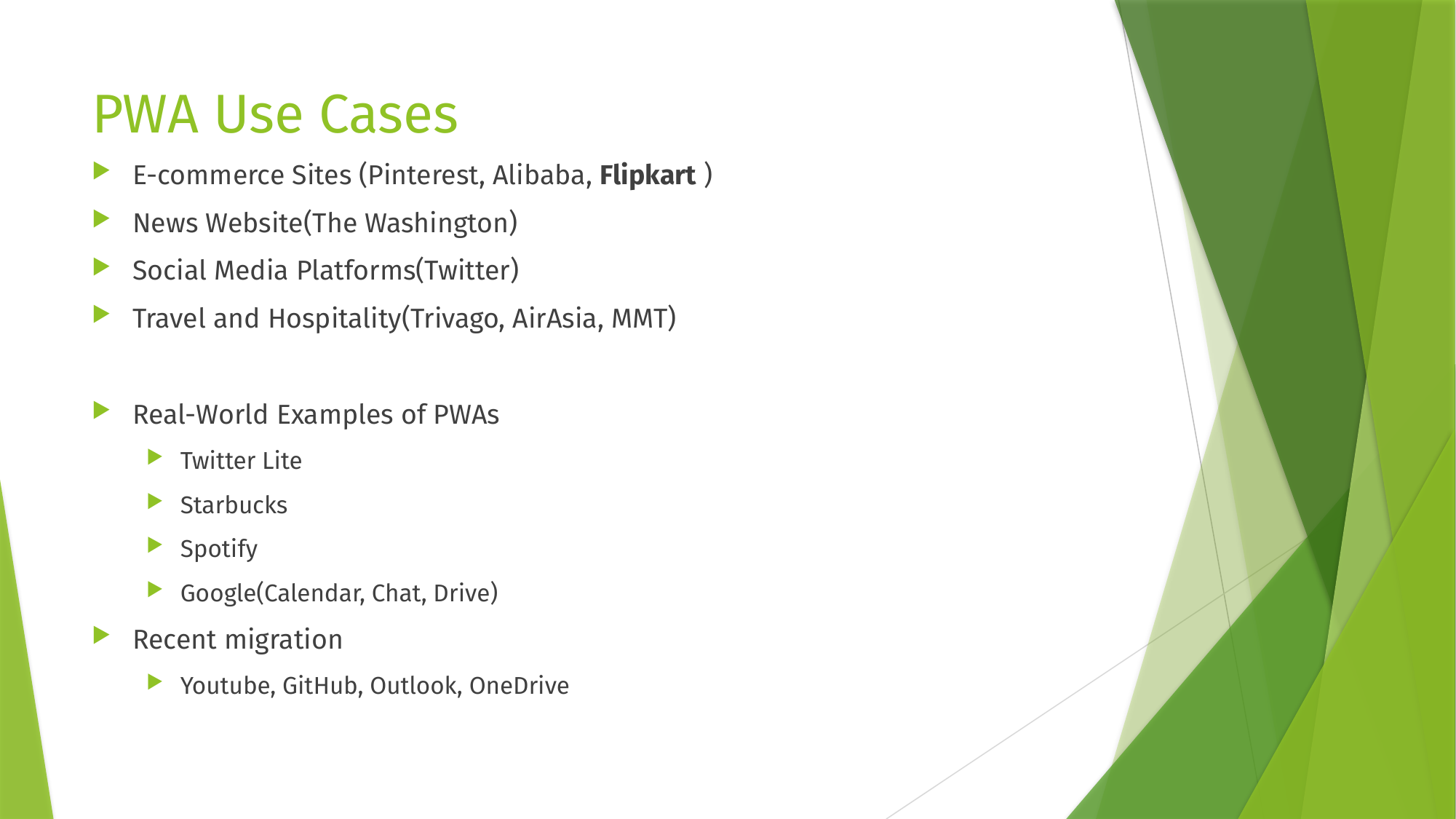

# PWA Use Cases
E-commerce Sites (Pinterest, Alibaba, Flipkart )
News Website(The Washington)
Social Media Platforms(Twitter)
Travel and Hospitality(Trivago, AirAsia, MMT)

Real-World Examples of PWAs
Twitter Lite
Starbucks
Spotify
Google(Calendar, Chat, Drive)
Recent migration
Youtube, GitHub, Outlook, OneDrive